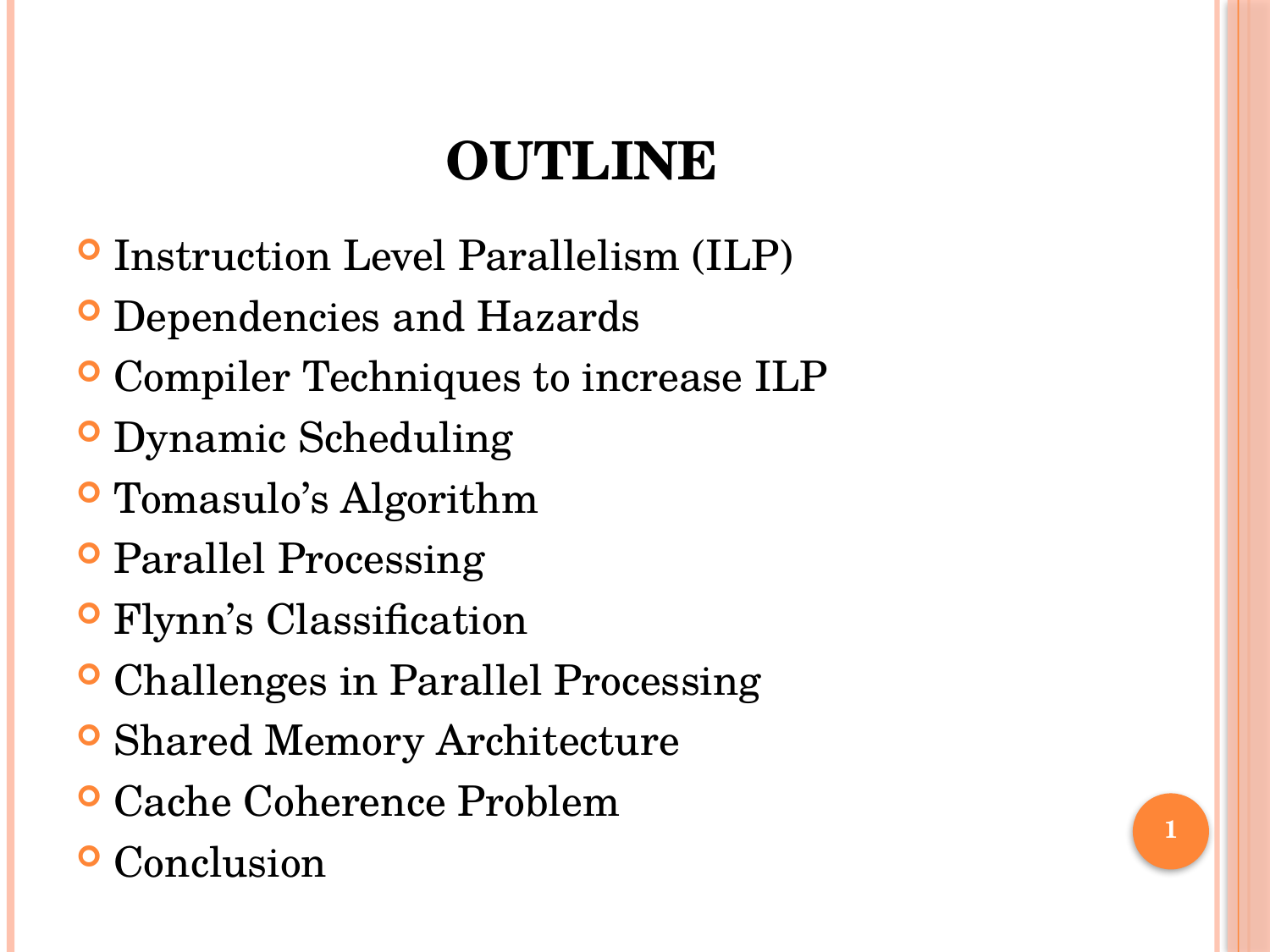

# Outline
Instruction Level Parallelism (ILP)
Dependencies and Hazards
Compiler Techniques to increase ILP
Dynamic Scheduling
Tomasulo’s Algorithm
Parallel Processing
Flynn’s Classification
Challenges in Parallel Processing
Shared Memory Architecture
Cache Coherence Problem
Conclusion

1